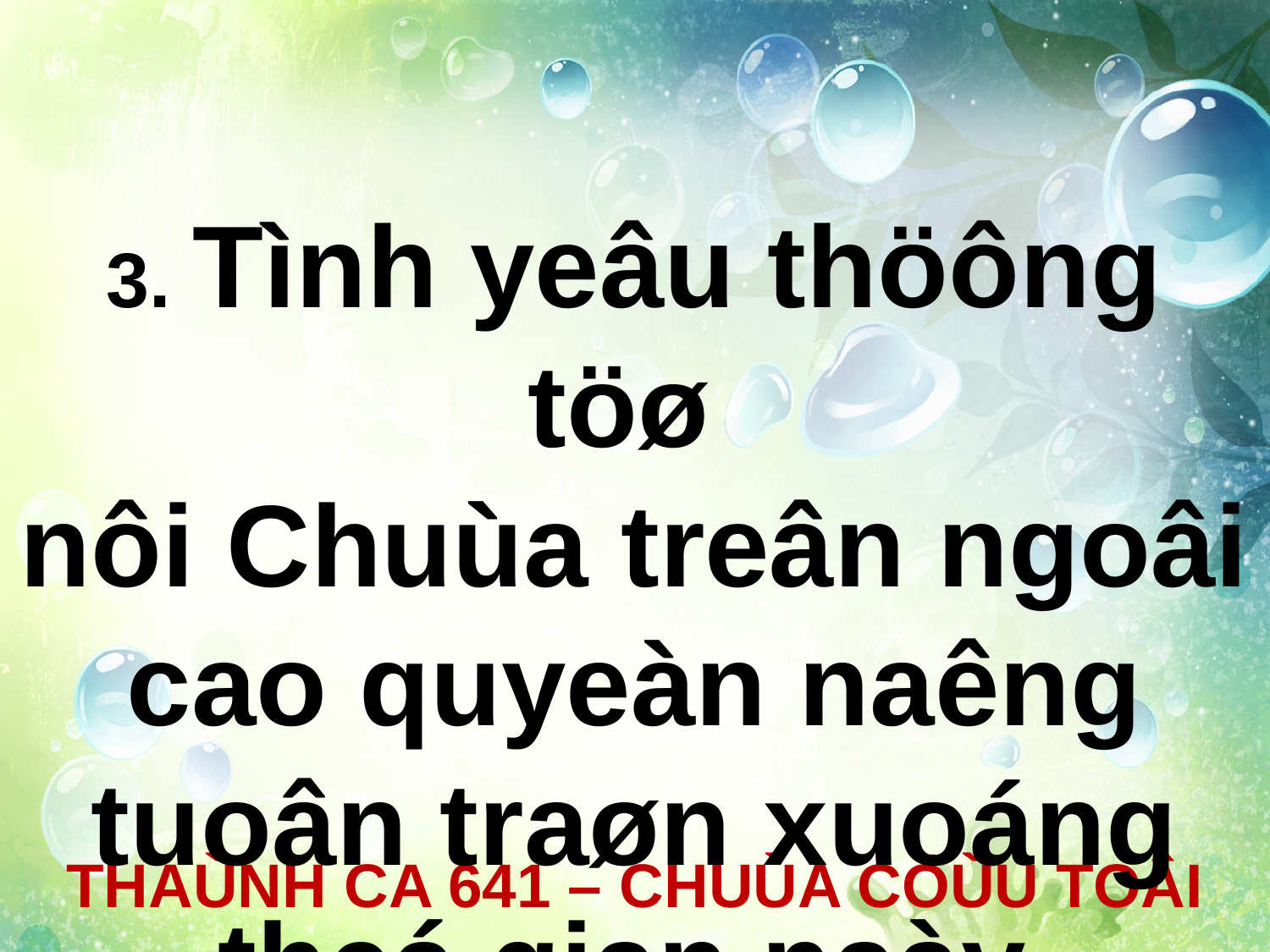

3. Tình yeâu thöông töø
nôi Chuùa treân ngoâi cao quyeàn naêng tuoân traøn xuoáng theá gian naày.
THAÙNH CA 641 – CHUÙA CÖÙU TOÂI